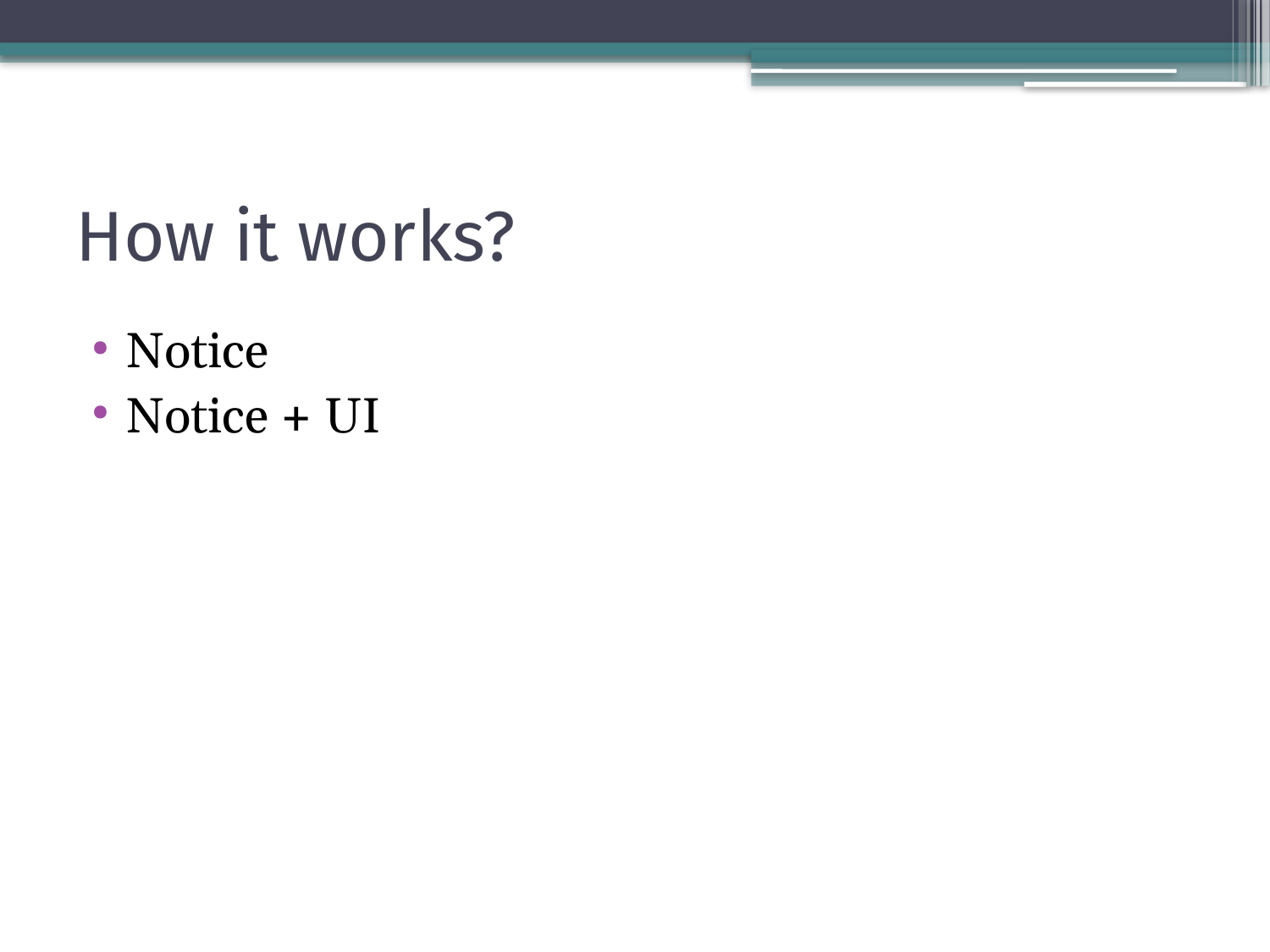

# How it works?
Notice
Notice + UI